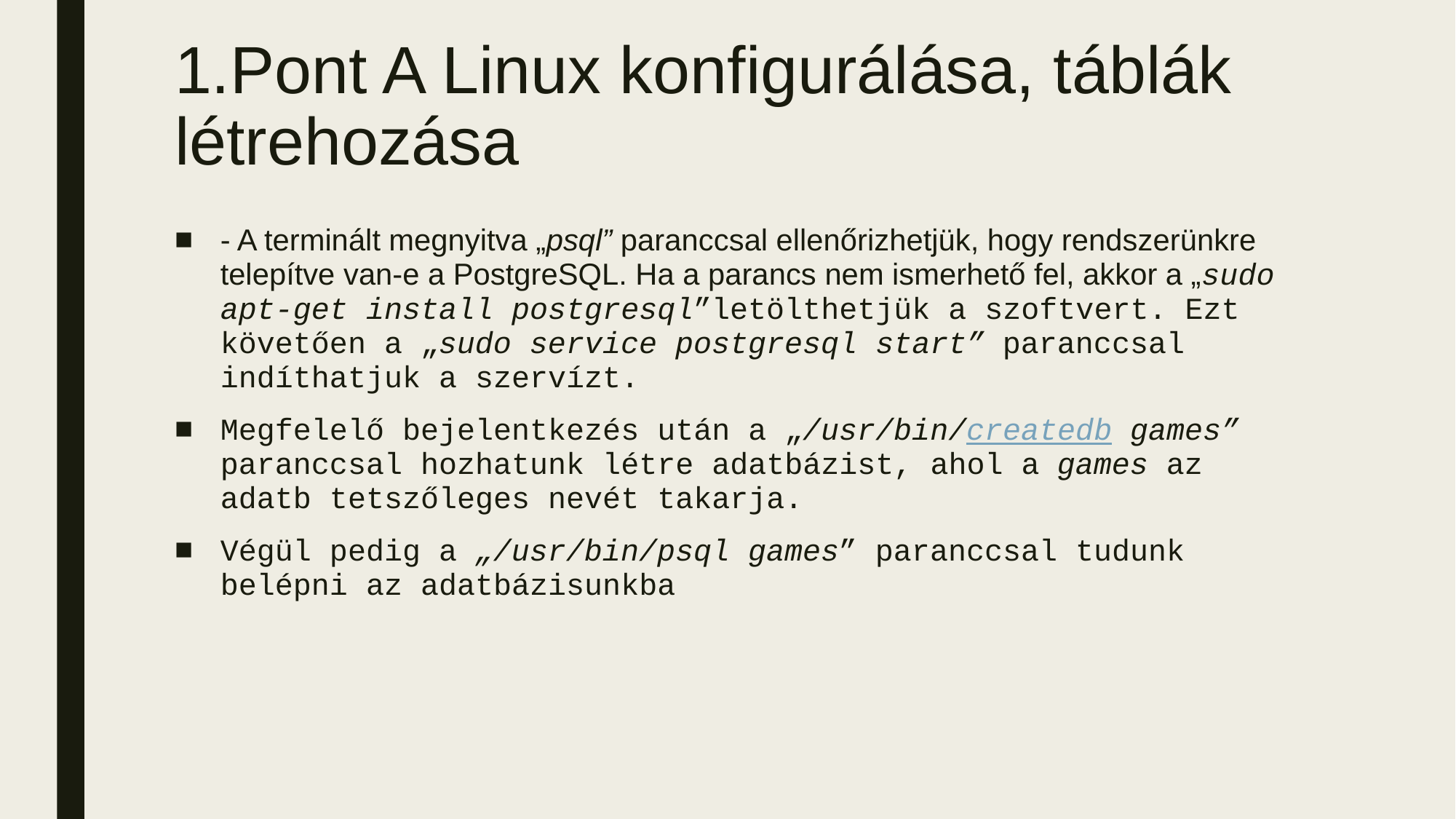

# 1.Pont A Linux konfigurálása, táblák létrehozása
- A terminált megnyitva „psql” paranccsal ellenőrizhetjük, hogy rendszerünkre telepítve van-e a PostgreSQL. Ha a parancs nem ismerhető fel, akkor a „sudo apt-get install postgresql”letölthetjük a szoftvert. Ezt követően a „sudo service postgresql start” paranccsal indíthatjuk a szervízt.
Megfelelő bejelentkezés után a „/usr/bin/createdb games” paranccsal hozhatunk létre adatbázist, ahol a games az adatb tetszőleges nevét takarja.
Végül pedig a „/usr/bin/psql games” paranccsal tudunk belépni az adatbázisunkba